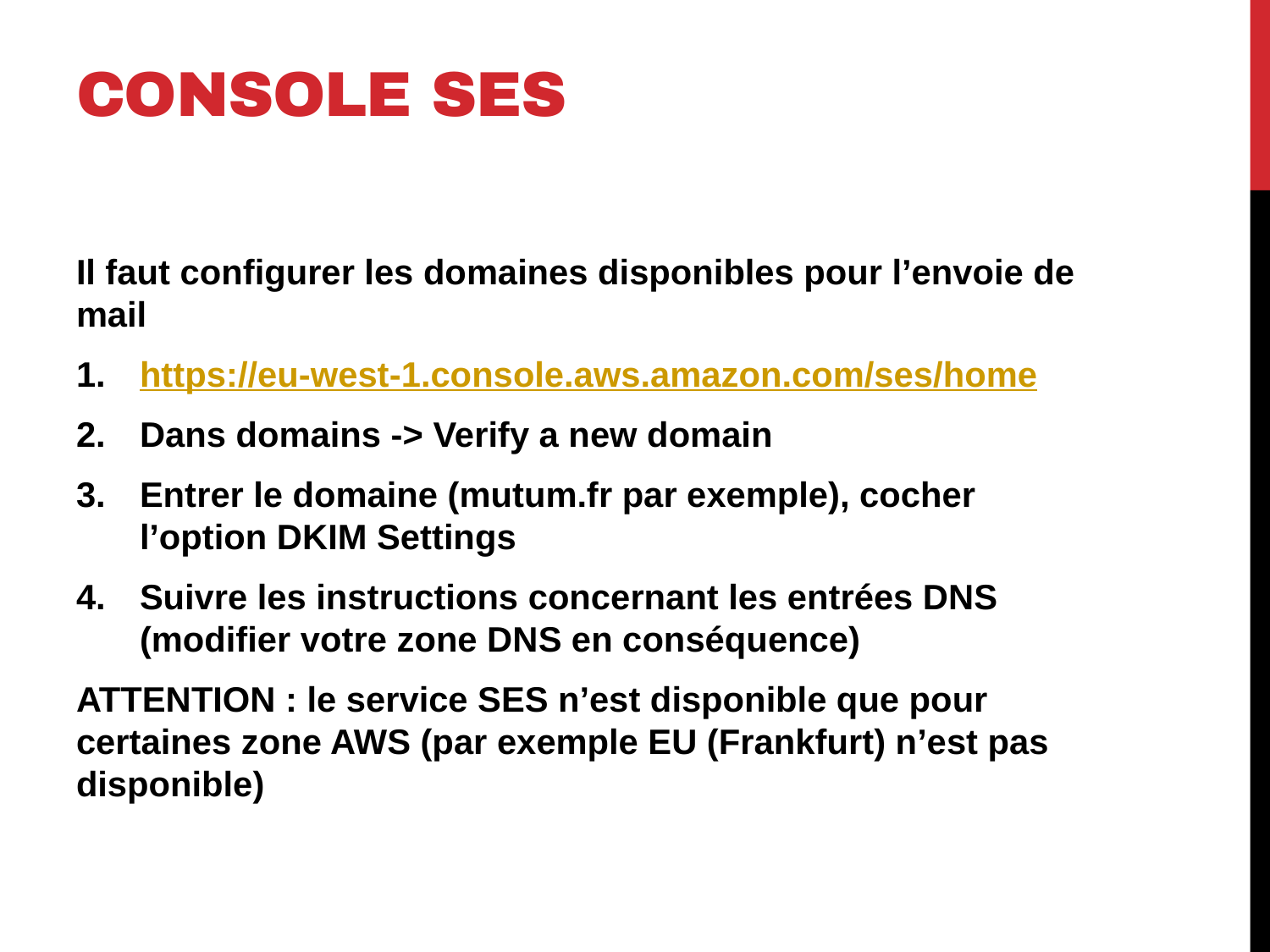

# Console ses
Il faut configurer les domaines disponibles pour l’envoie de mail
https://eu-west-1.console.aws.amazon.com/ses/home
Dans domains -> Verify a new domain
Entrer le domaine (mutum.fr par exemple), cocher l’option DKIM Settings
Suivre les instructions concernant les entrées DNS (modifier votre zone DNS en conséquence)
ATTENTION : le service SES n’est disponible que pour certaines zone AWS (par exemple EU (Frankfurt) n’est pas disponible)